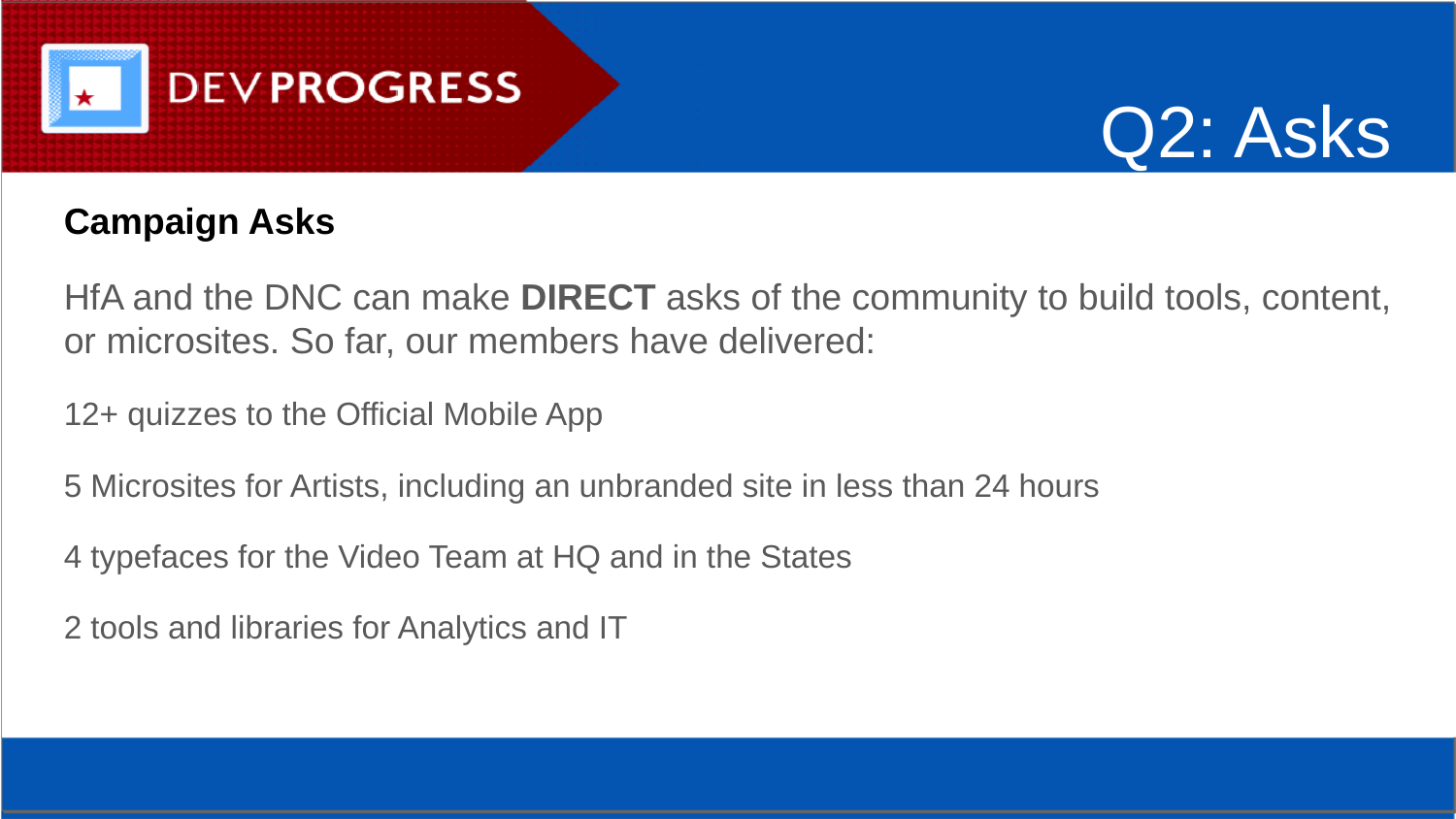

Q2: Asks
Campaign Asks
HfA and the DNC can make DIRECT asks of the community to build tools, content, or microsites. So far, our members have delivered:
12+ quizzes to the Official Mobile App
5 Microsites for Artists, including an unbranded site in less than 24 hours
4 typefaces for the Video Team at HQ and in the States
2 tools and libraries for Analytics and IT